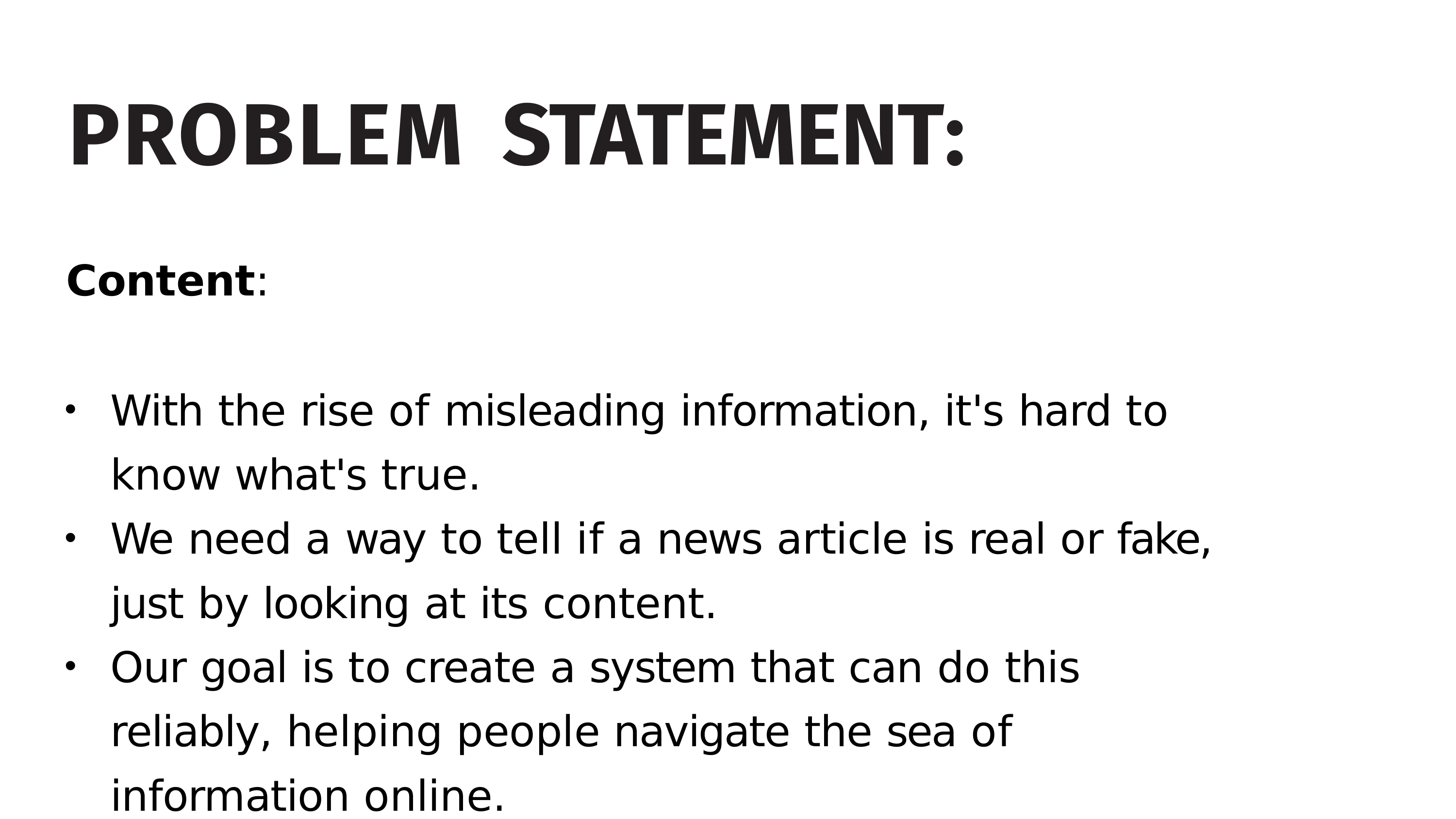

# PROBLEM	STATEMENT:
Content:

With the rise of misleading information, it's hard to know what's true.
We need a way to tell if a news article is real or fake, just by looking at its content.
Our goal is to create a system that can do this reliably, helping people navigate the sea of information online.